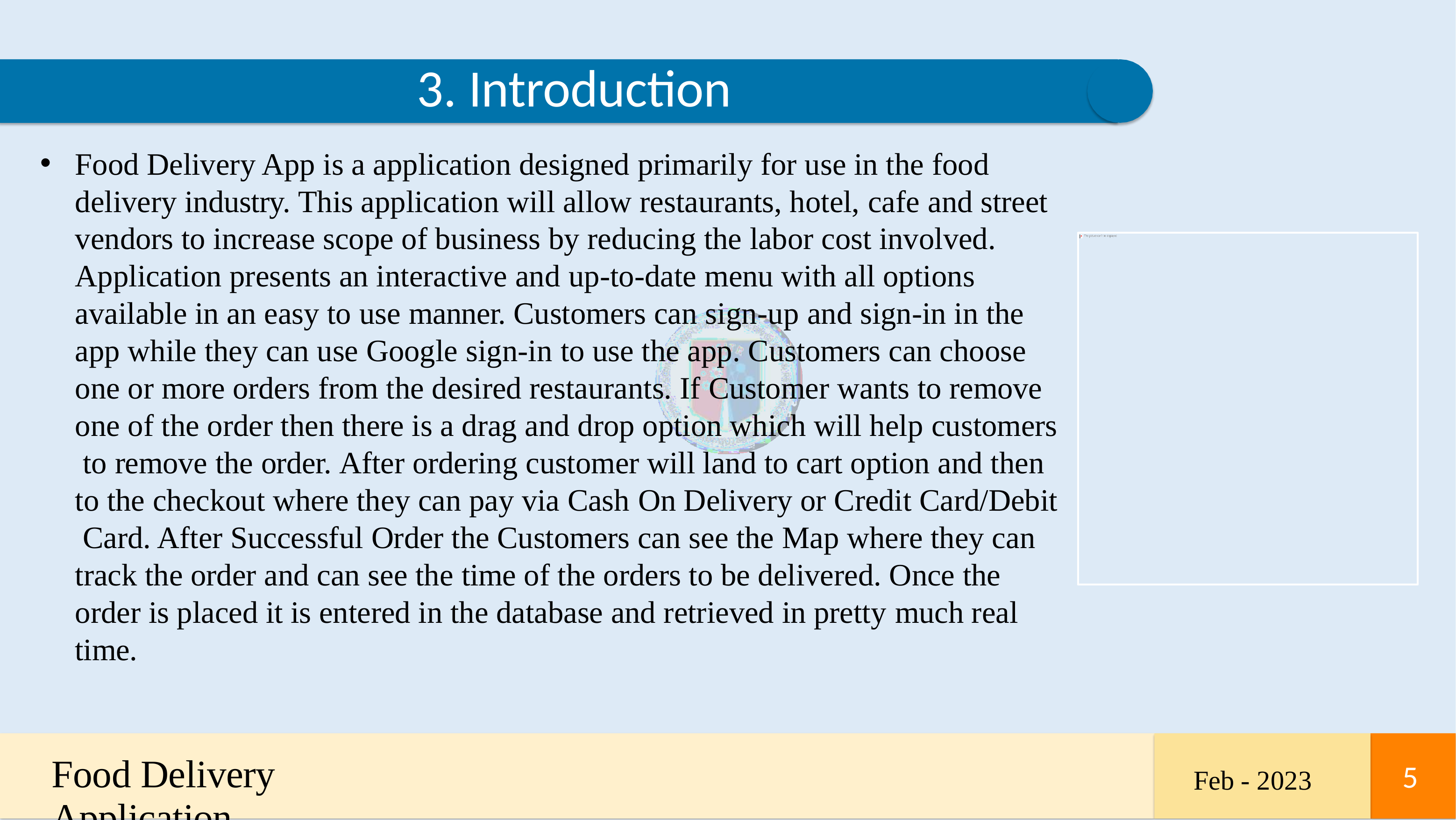

# 3. Introduction

Food Delivery App is a application designed primarily for use in the food  delivery industry. This application will allow restaurants, hotel, cafe and street  vendors to increase scope of business by reducing the labor cost involved.  Application presents an interactive and up-to-date menu with all options  available in an easy to use manner. Customers can sign-up and sign-in in the  app while they can use Google sign-in to use the app. Customers can choose  one or more orders from the desired restaurants. If Customer wants to remove  one of the order then there is a drag and drop option which will help customers  to remove the order. After ordering customer will land to cart option and then  to the checkout where they can pay via Cash On Delivery or Credit Card/Debit  Card. After Successful Order the Customers can see the Map where they can  track the order and can see the time of the orders to be delivered. Once the  order is placed it is entered in the database and retrieved in pretty much real  time.

Food Delivery Application
5
Feb - 2023